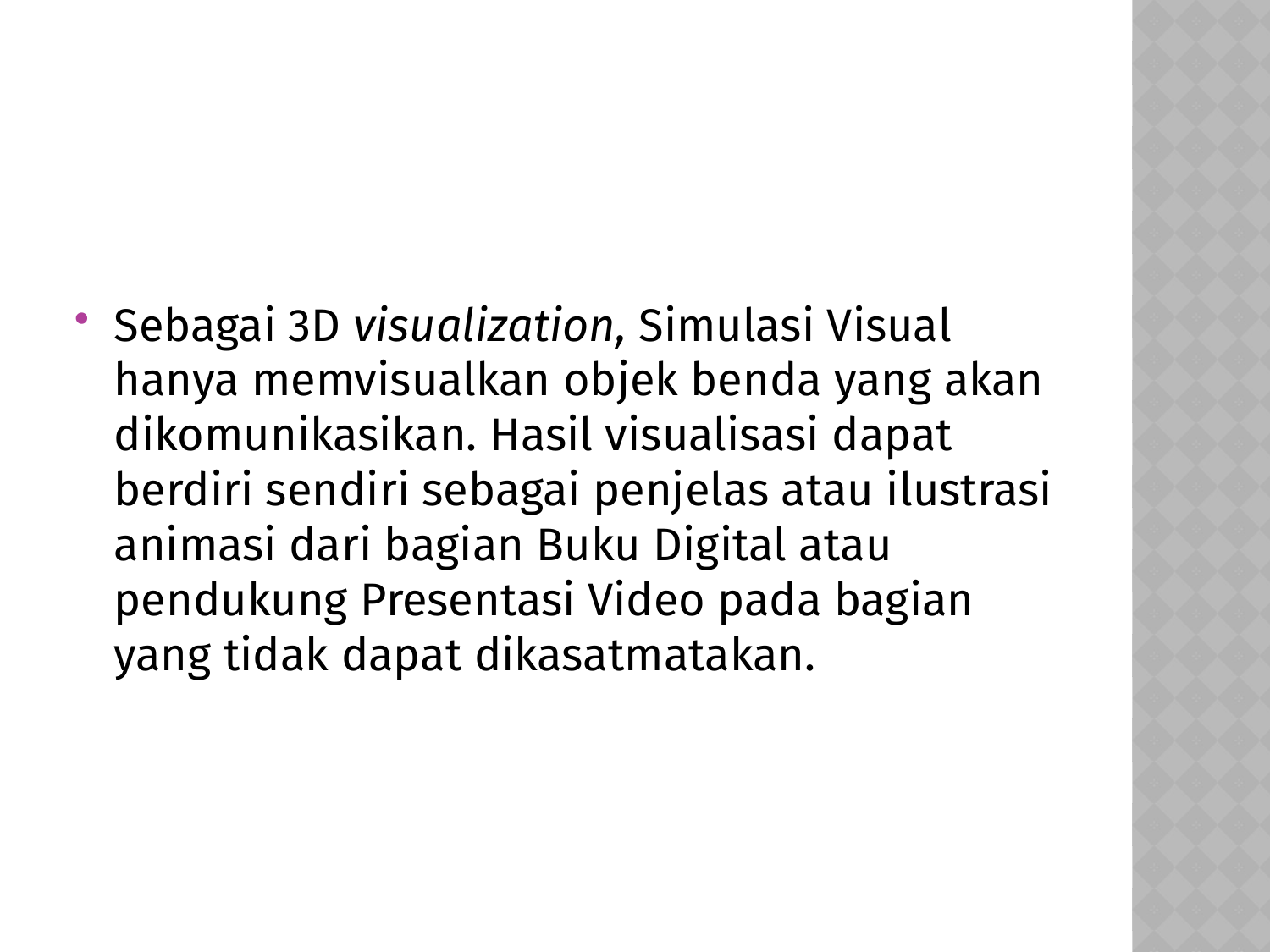

Sebagai 3D visualization, Simulasi Visual hanya memvisualkan objek benda yang akan dikomunikasikan. Hasil visualisasi dapat berdiri sendiri sebagai penjelas atau ilustrasi animasi dari bagian Buku Digital atau pendukung Presentasi Video pada bagian yang tidak dapat dikasatmatakan.